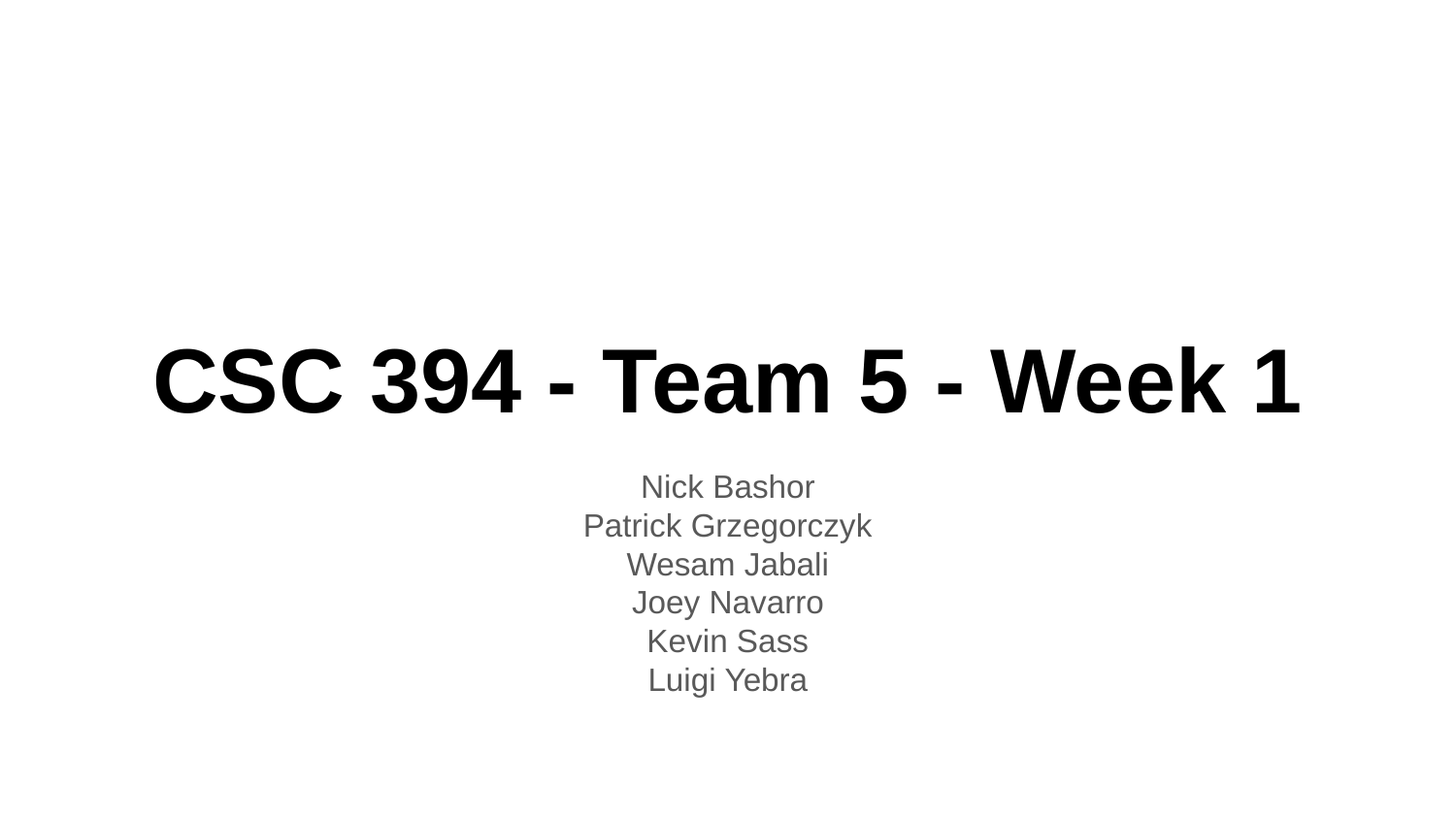

# CSC 394 - Team 5 - Week 1
Nick Bashor
Patrick Grzegorczyk
Wesam Jabali
Joey Navarro
Kevin Sass
Luigi Yebra